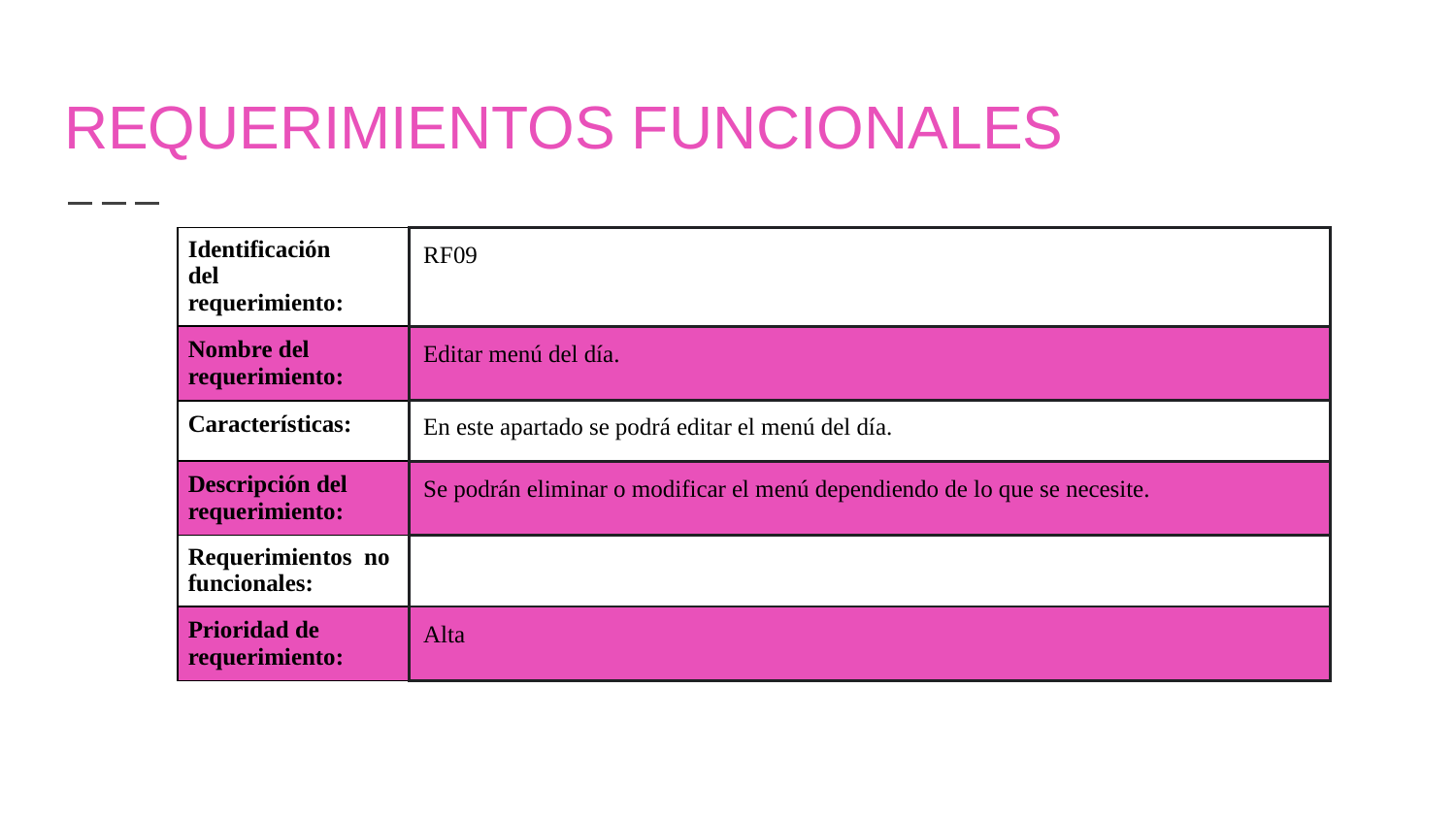

# REQUERIMIENTOS FUNCIONALES
| Identificación del requerimiento: | RF09 |
| --- | --- |
| Nombre del requerimiento: | Editar menú del día. |
| Características: | En este apartado se podrá editar el menú del día. |
| Descripción del requerimiento: | Se podrán eliminar o modificar el menú dependiendo de lo que se necesite. |
| Requerimientos no funcionales: |  |
| Prioridad de requerimiento: | Alta |